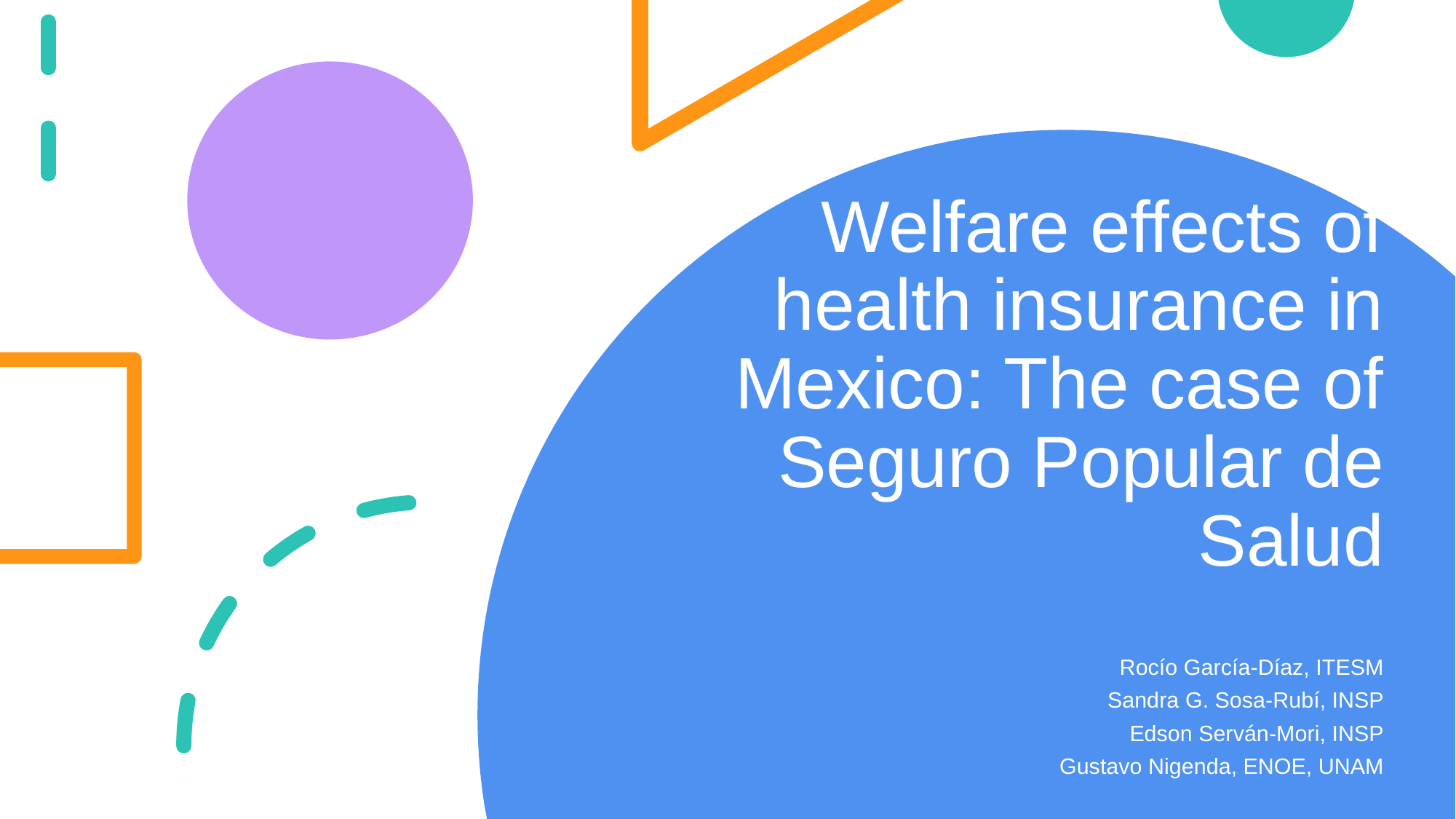

# Welfare effects of health insurance in Mexico: The case of Seguro Popular de Salud
Rocío García-Díaz, ITESM
Sandra G. Sosa-Rubí, INSP
Edson Serván-Mori, INSP
Gustavo Nigenda, ENOE, UNAM